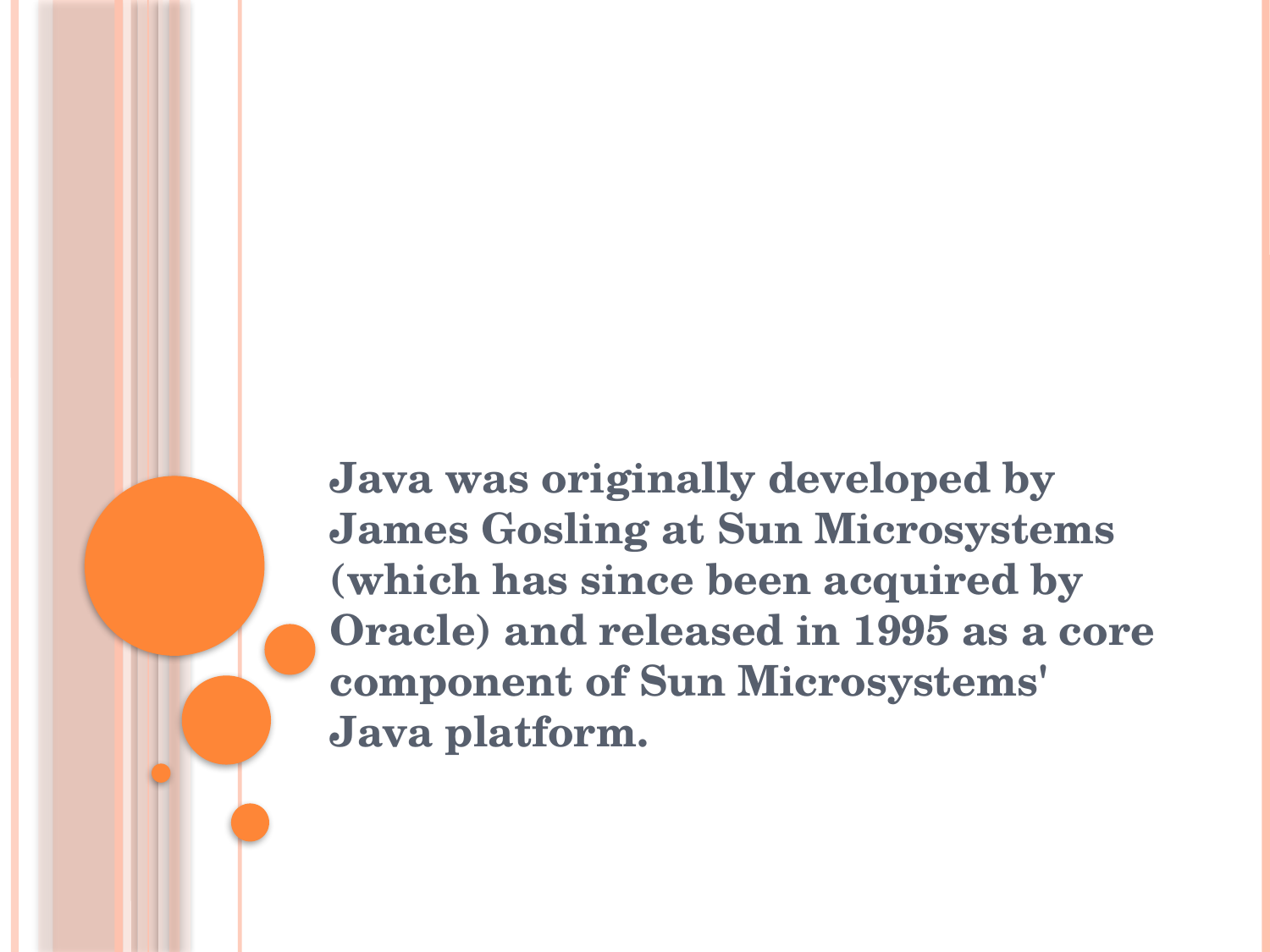

#
Java was originally developed by James Gosling at Sun Microsystems (which has since been acquired by Oracle) and released in 1995 as a core component of Sun Microsystems' Java platform.